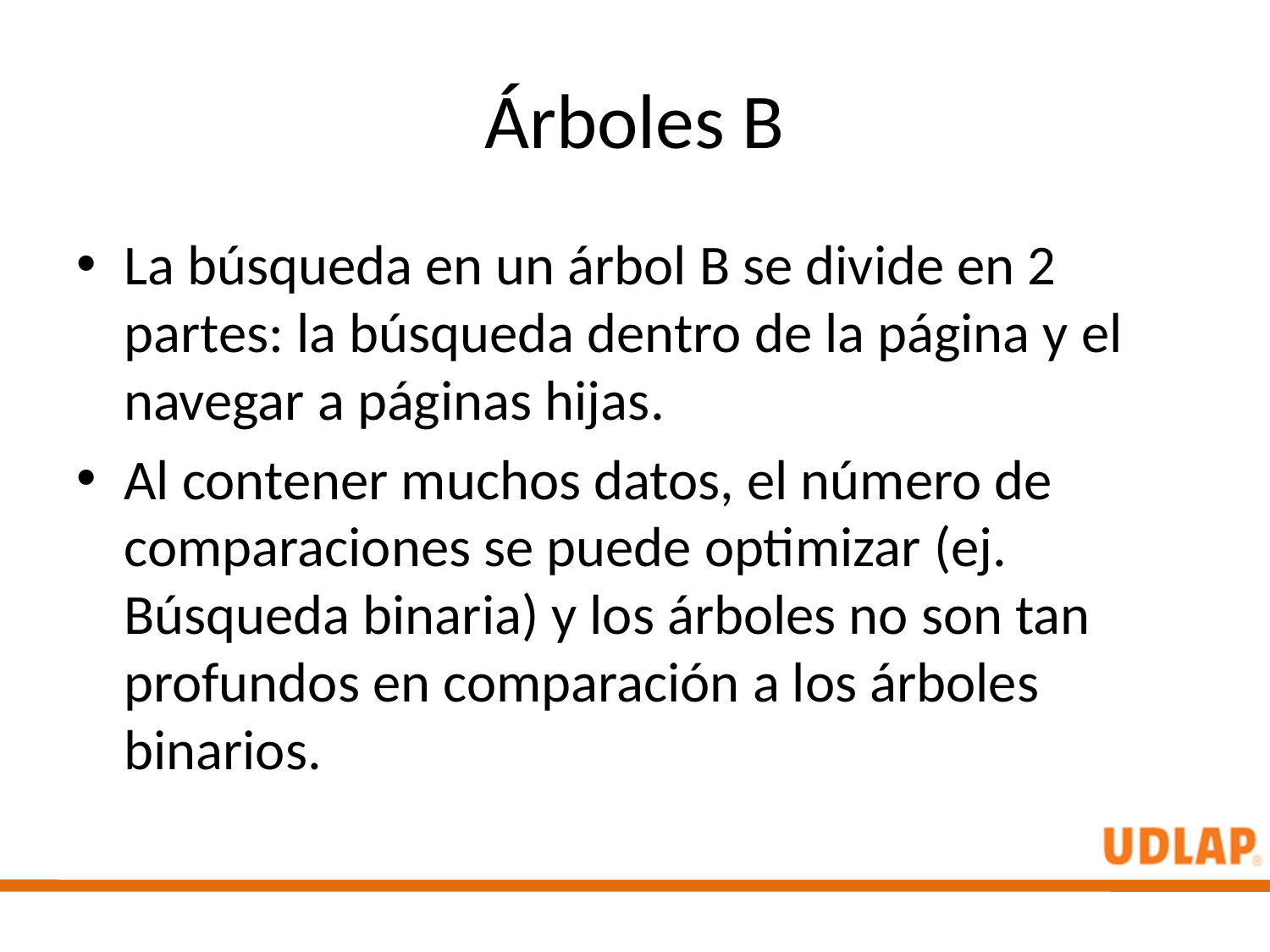

# Árboles B
La búsqueda en un árbol B se divide en 2 partes: la búsqueda dentro de la página y el navegar a páginas hijas.
Al contener muchos datos, el número de comparaciones se puede optimizar (ej. Búsqueda binaria) y los árboles no son tan profundos en comparación a los árboles binarios.